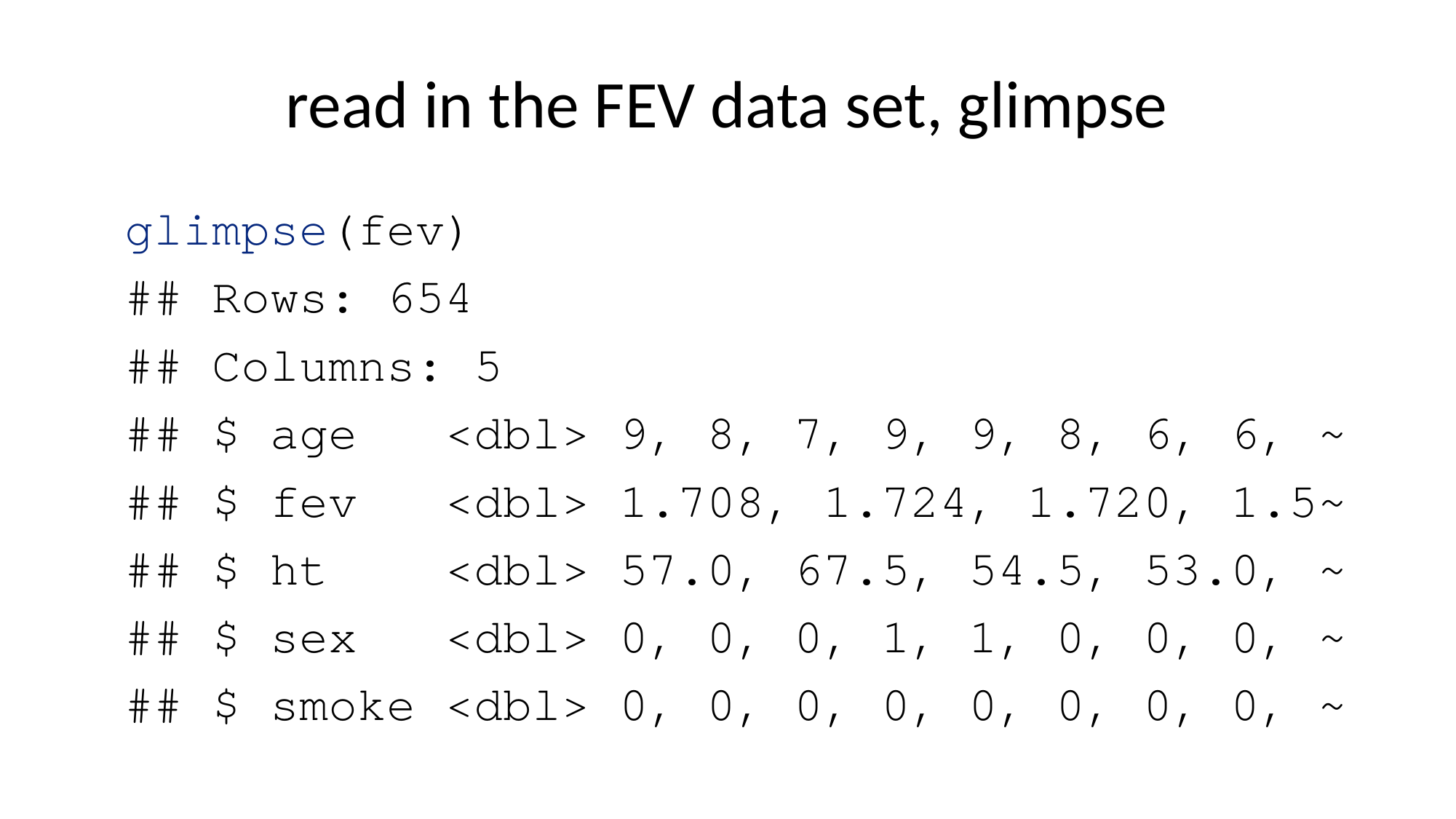

# read in the FEV data set, glimpse
glimpse(fev)
## Rows: 654
## Columns: 5
## $ age   <dbl> 9, 8, 7, 9, 9, 8, 6, 6, ~
## $ fev   <dbl> 1.708, 1.724, 1.720, 1.5~
## $ ht    <dbl> 57.0, 67.5, 54.5, 53.0, ~
## $ sex   <dbl> 0, 0, 0, 1, 1, 0, 0, 0, ~
## $ smoke <dbl> 0, 0, 0, 0, 0, 0, 0, 0, ~